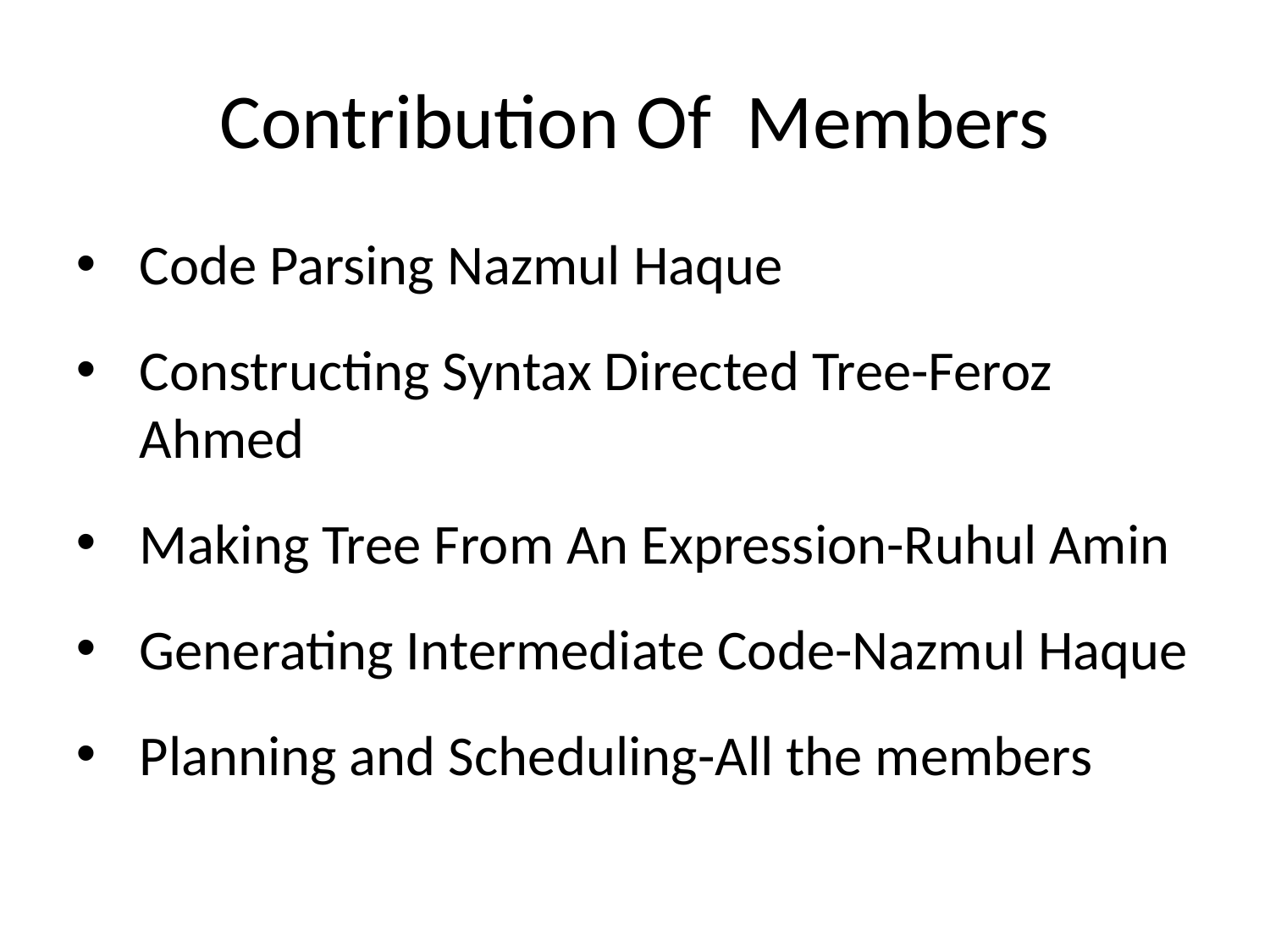

Contribution Of  Members
Code Parsing Nazmul Haque

Constructing Syntax Directed Tree-Feroz Ahmed

Making Tree From An Expression-Ruhul Amin

Generating Intermediate Code-Nazmul Haque

Planning and Scheduling-All the members